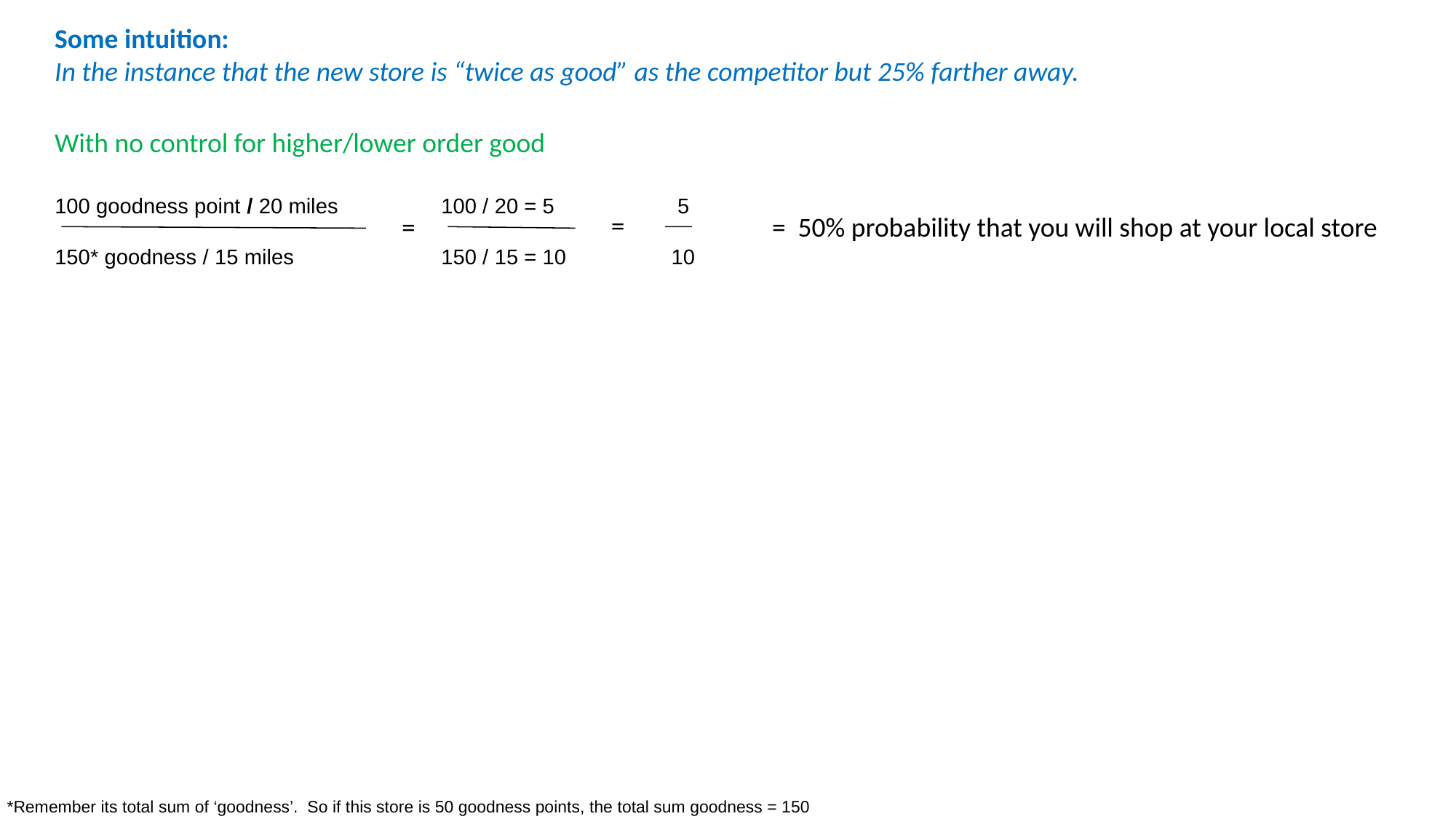

Some intuition:
In the instance that the new store is “twice as good” as the competitor but 25% farther away.
With no control for higher/lower order good
100 goodness point / 20 miles

150* goodness / 15 miles

100 / 20 = 5

150 / 15 = 10

 5

10

=
=
=  50% probability that you will shop at your local store

A higher order good where you are willing to travel further. Here we add a distance decay multiplier < 1.
100 goodness point / (20 * 0.8) miles

150* goodness / 15 miles

100 / (20 * 0.8) = 4

150 / 15 = 10

 6.25

  10

=
=
=  62.5% probability that you will shop at your local store

A lower order good where you are not willing to travel further. Here we add a distance decay multiplier > 1
100 goodness point / (20 * 1.2) miles

150* goodness / 15 miles

100 / (20 * 1.2) = 4

150 / 15 = 10

 4.16

  10

=
=
=  41.6% probability that you will shop at your local store

*Remember its total sum of ‘goodness’.  So if this store is 50 goodness points, the total sum goodness = 150